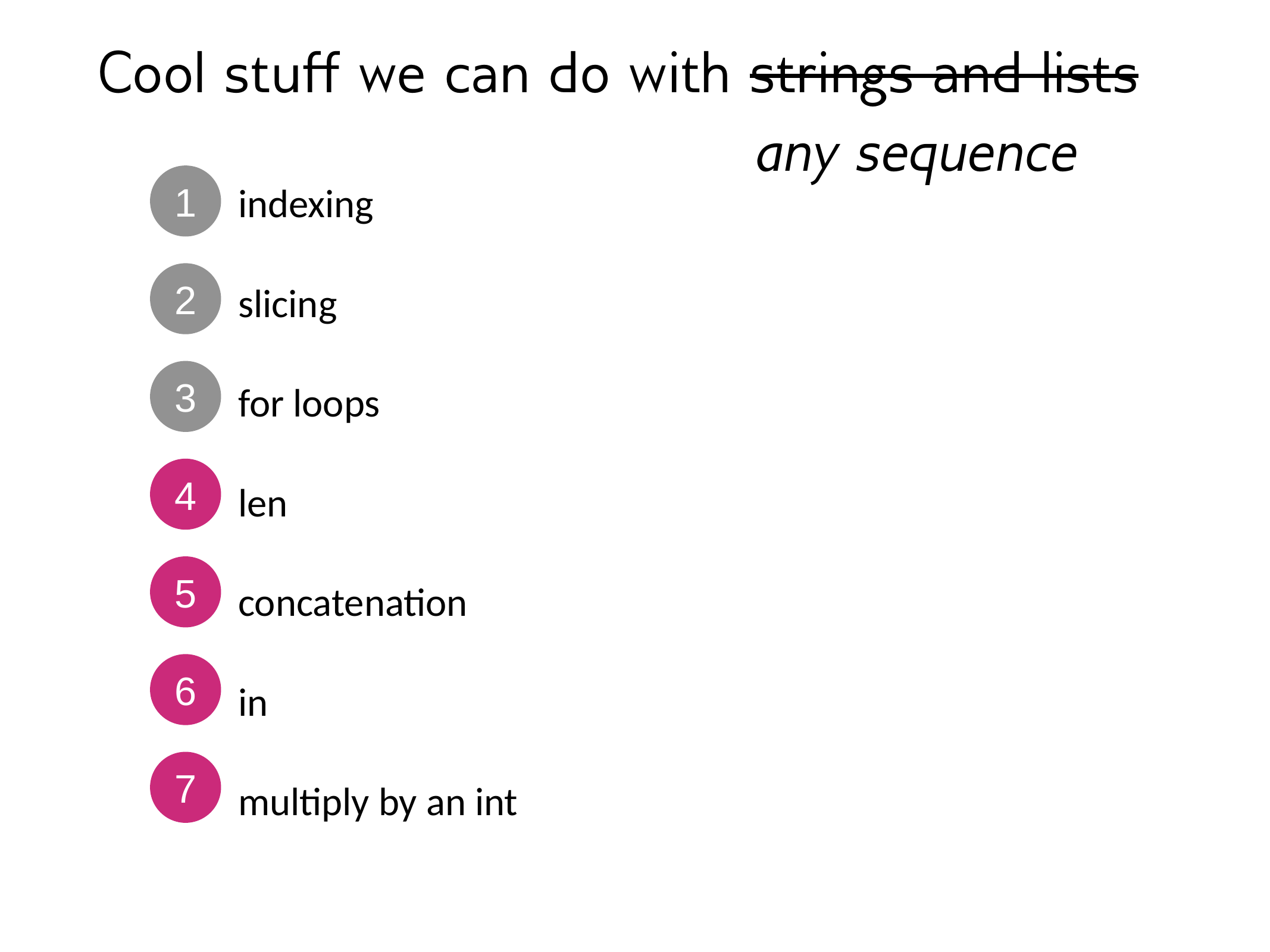

# Cool stuff we can do with strings and lists
any sequence
1
indexing
slicing
for loops
len
concatenation
in
multiply by an int
2
3
4
5
6
7